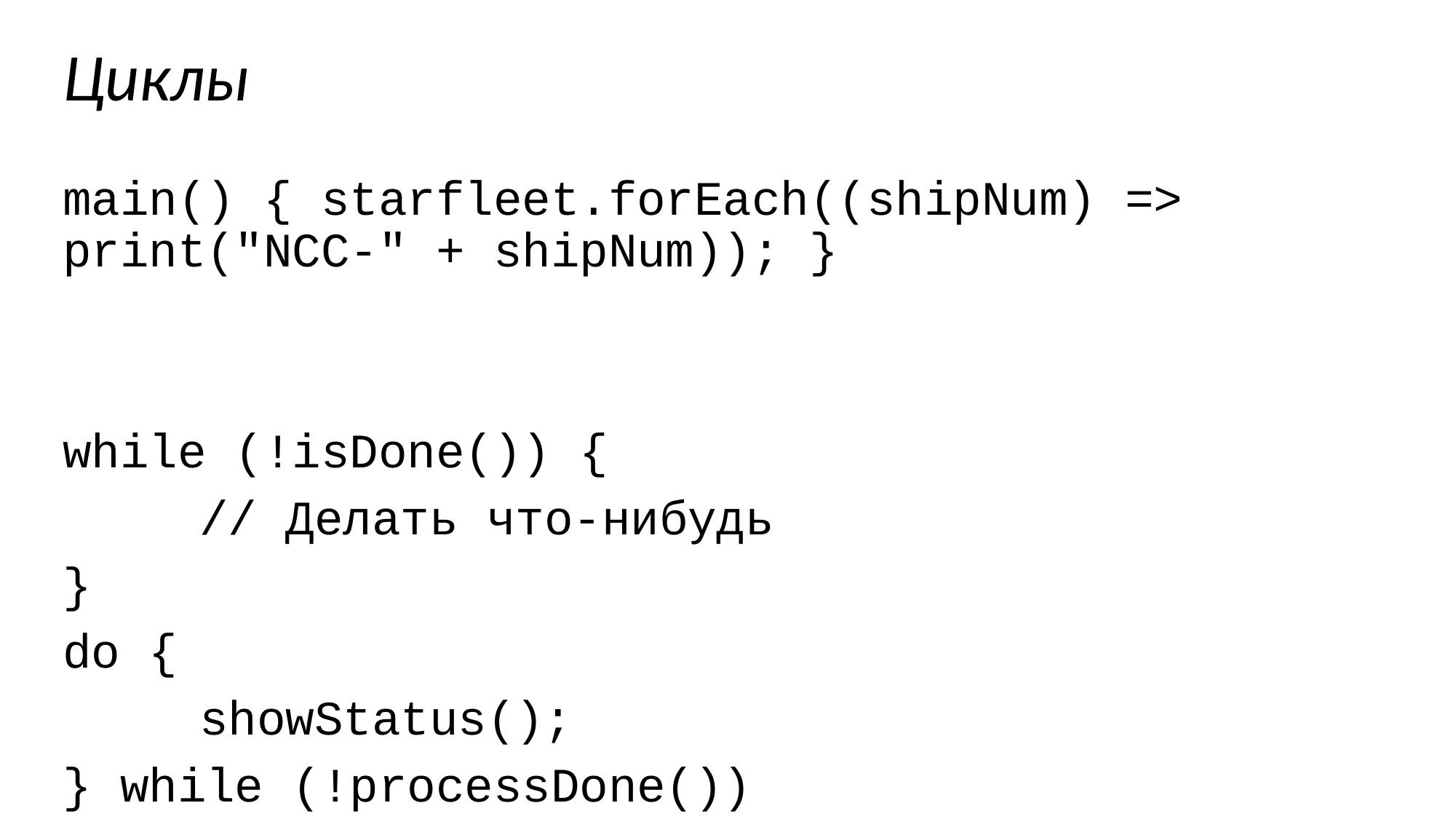

# Циклы
main() { starfleet.forEach((shipNum) => print("NCC-" + shipNum)); }

while (!isDone()) {
	 // Делать что-нибудь
}
do {
	 showStatus();
} while (!processDone())